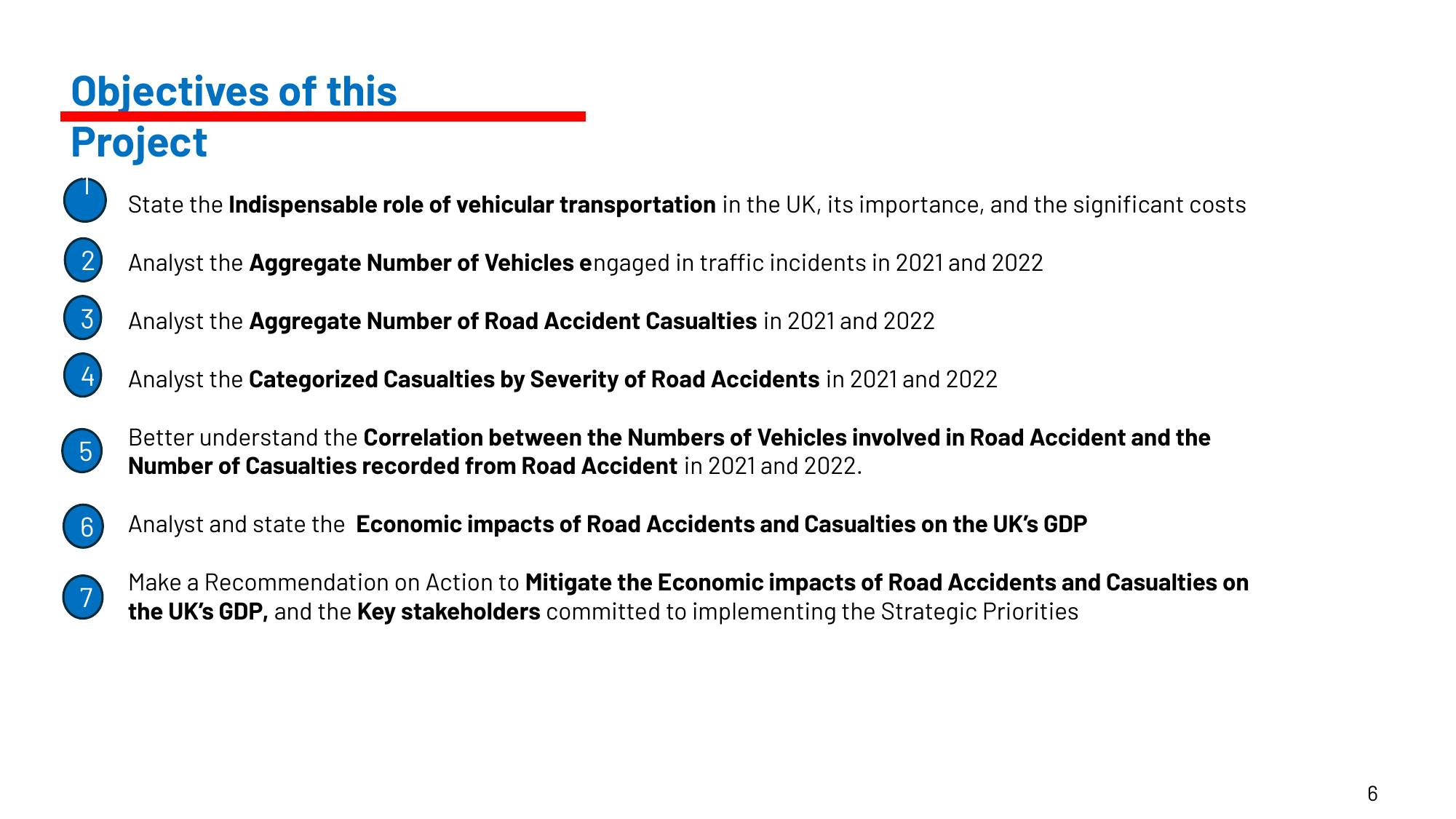

Objectives of this Project
1
State the Indispensable role of vehicular transportation in the UK, its importance, and the significant costs

Analyst the Aggregate Number of Vehicles engaged in traffic incidents in 2021 and 2022

Analyst the Aggregate Number of Road Accident Casualties in 2021 and 2022

Analyst the Categorized Casualties by Severity of Road Accidents in 2021 and 2022

Better understand the Correlation between the Numbers of Vehicles involved in Road Accident and the Number of Casualties recorded from Road Accident in 2021 and 2022.

Analyst and state the  Economic impacts of Road Accidents and Casualties on the UK’s GDP

Make a Recommendation on Action to Mitigate the Economic impacts of Road Accidents and Casualties on the UK’s GDP, and the Key stakeholders committed to implementing the Strategic Priorities
2
3
4
5
6
7
6